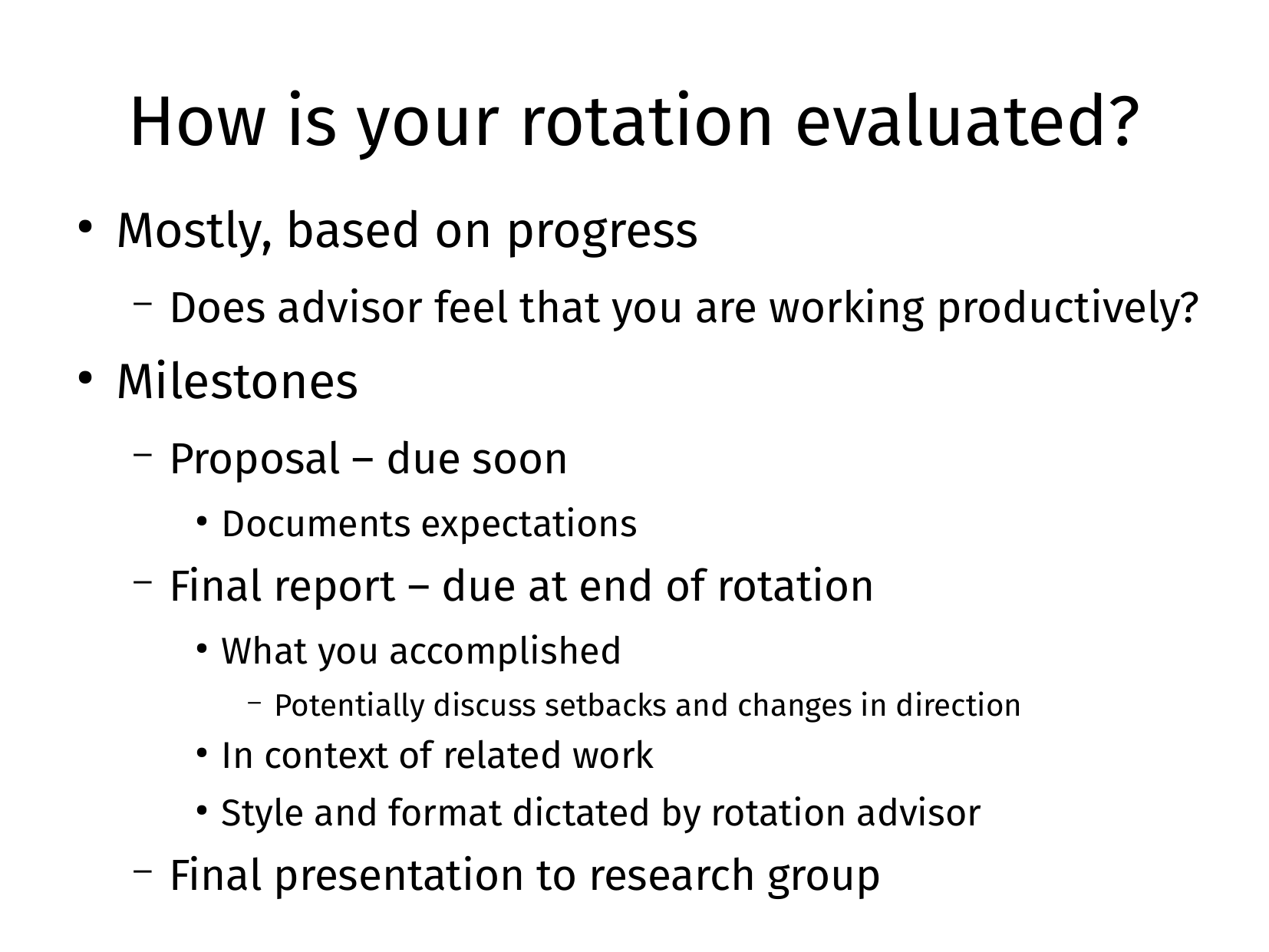

# How is your rotation evaluated?
Mostly, based on progress
Does advisor feel that you are working productively?
Milestones
Proposal – due soon
Documents expectations
Final report – due at end of rotation
What you accomplished
Potentially discuss setbacks and changes in direction
In context of related work
Style and format dictated by rotation advisor
Final presentation to research group